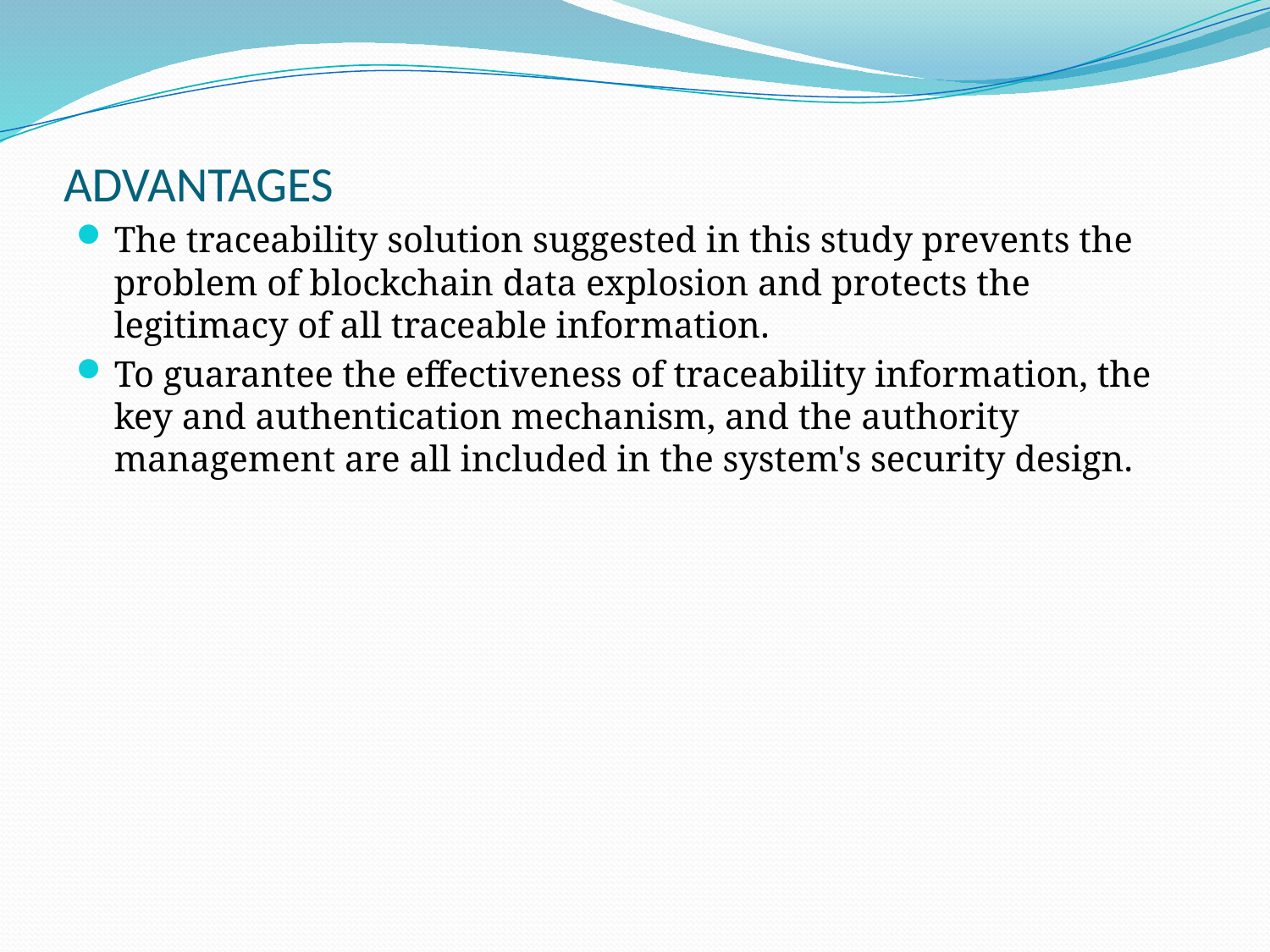

# ADVANTAGES
The traceability solution suggested in this study prevents the problem of blockchain data explosion and protects the legitimacy of all traceable information.
To guarantee the effectiveness of traceability information, the key and authentication mechanism, and the authority management are all included in the system's security design.